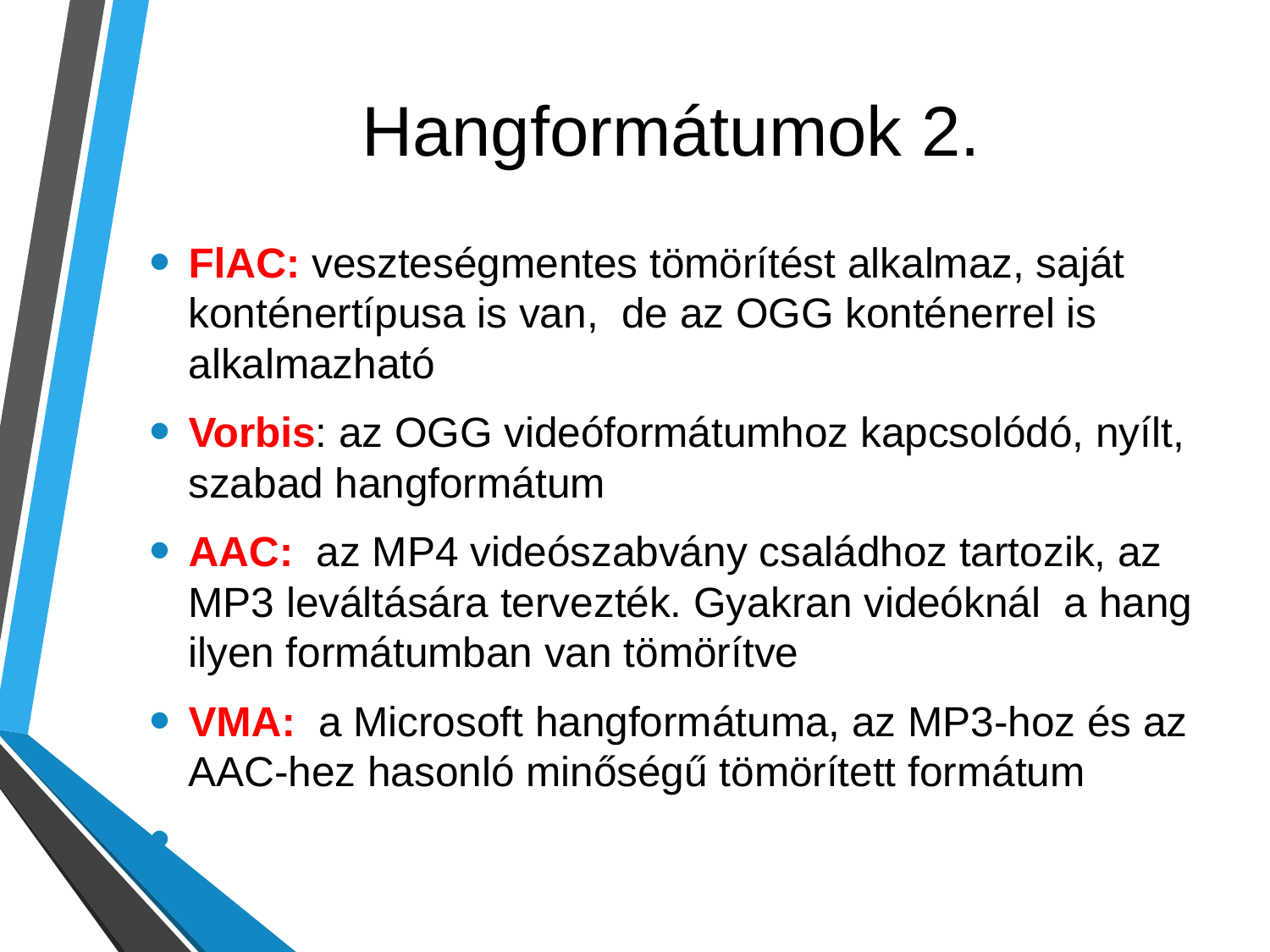

# Hangformátumok 2.
FlAC: veszteségmentes tömörítést alkalmaz, saját konténertípusa is van,  de az OGG konténerrel is alkalmazható
Vorbis: az OGG videóformátumhoz kapcsolódó, nyílt, szabad hangformátum
AAC:  az MP4 videószabvány családhoz tartozik, az MP3 leváltására tervezték. Gyakran videóknál  a hang ilyen formátumban van tömörítve
VMA:  a Microsoft hangformátuma, az MP3-hoz és az AAC-hez hasonló minőségű tömörített formátum